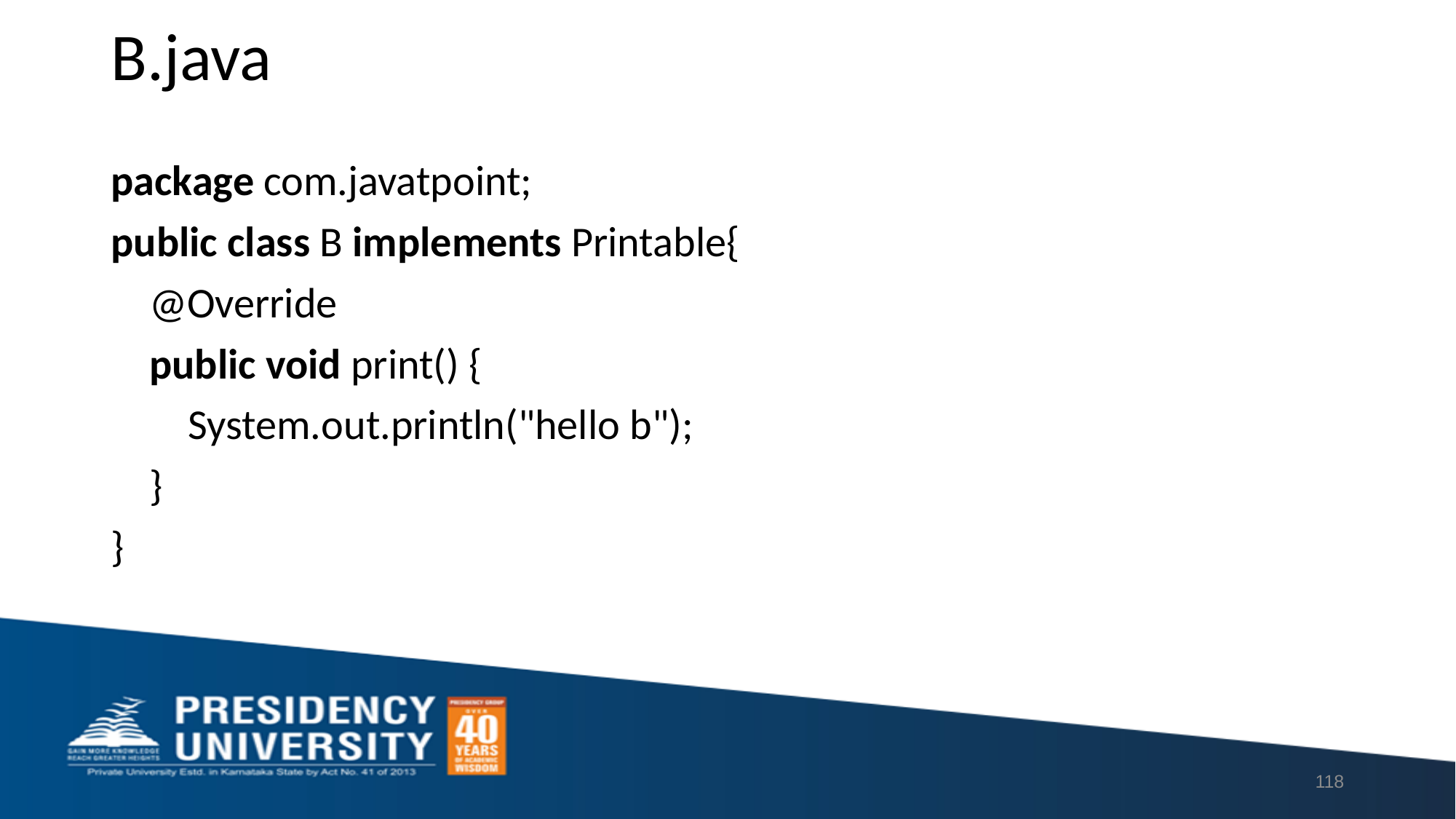

# B.java
package com.javatpoint;
public class B implements Printable{
    @Override
    public void print() {
        System.out.println("hello b");
    }
}

118